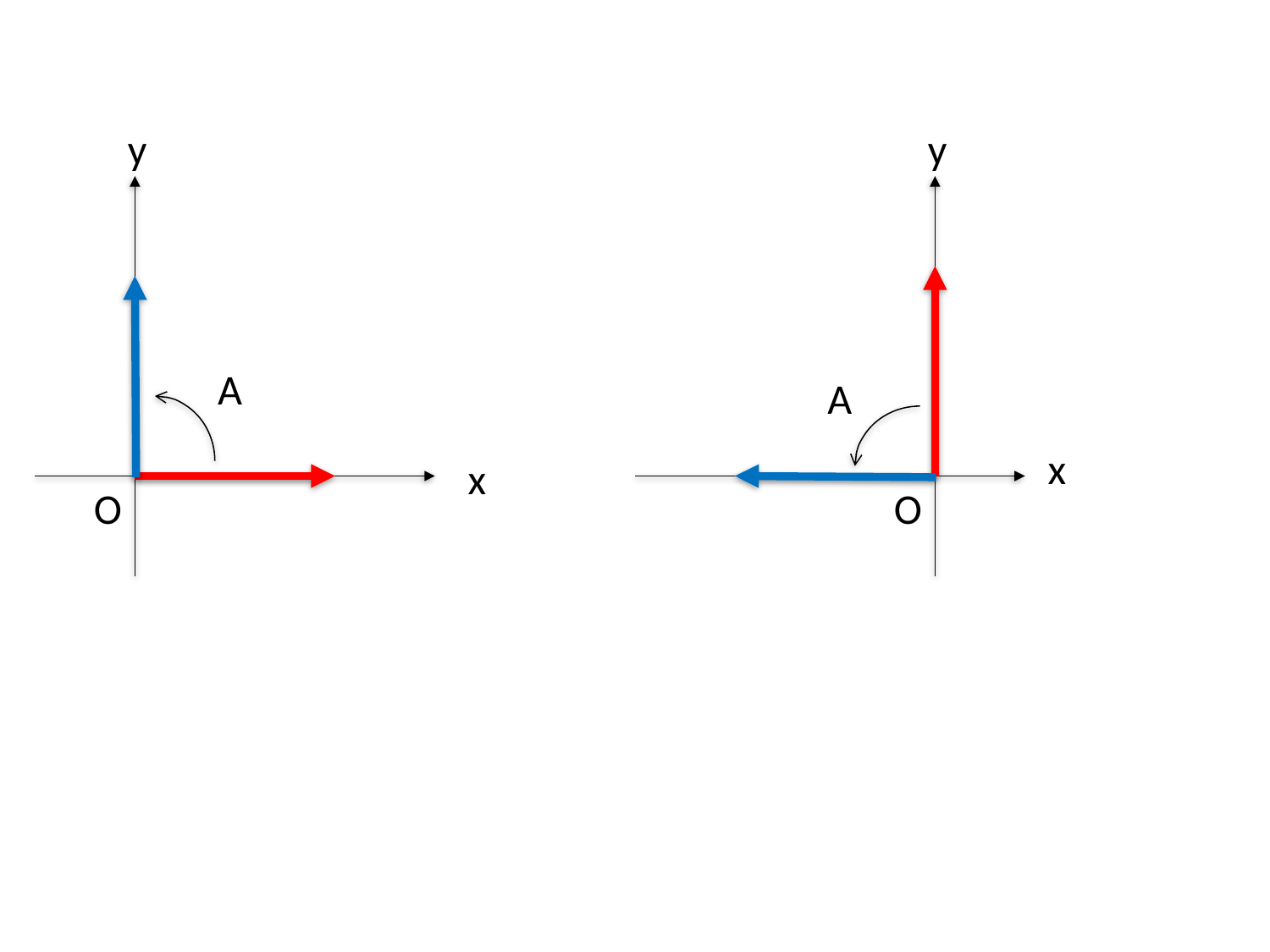

y
y
A
A

x
x
O
O